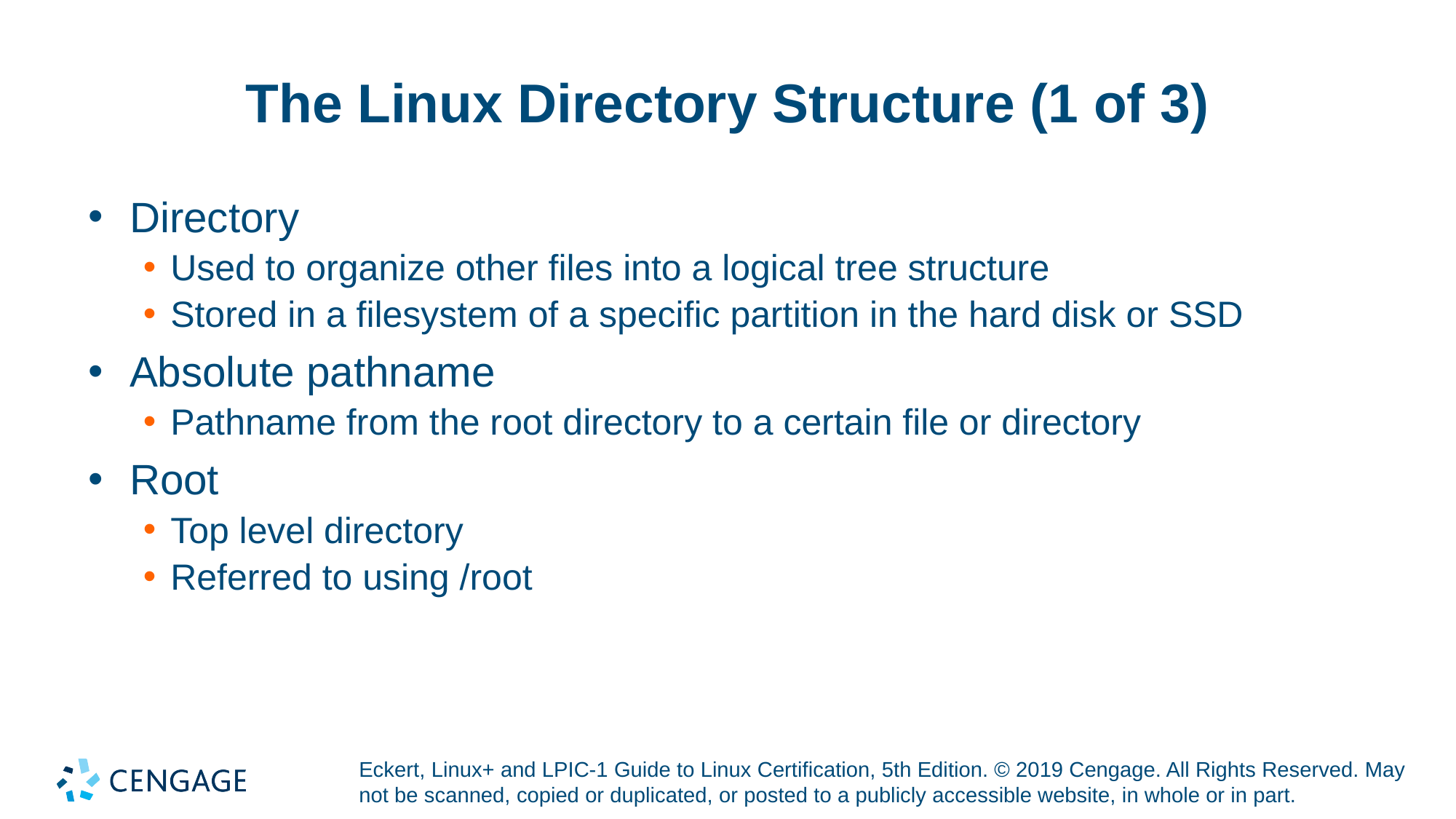

# The Linux Directory Structure (1 of 3)
Directory
Used to organize other files into a logical tree structure
Stored in a filesystem of a specific partition in the hard disk or SSD
Absolute pathname
Pathname from the root directory to a certain file or directory
Root
Top level directory
Referred to using /root